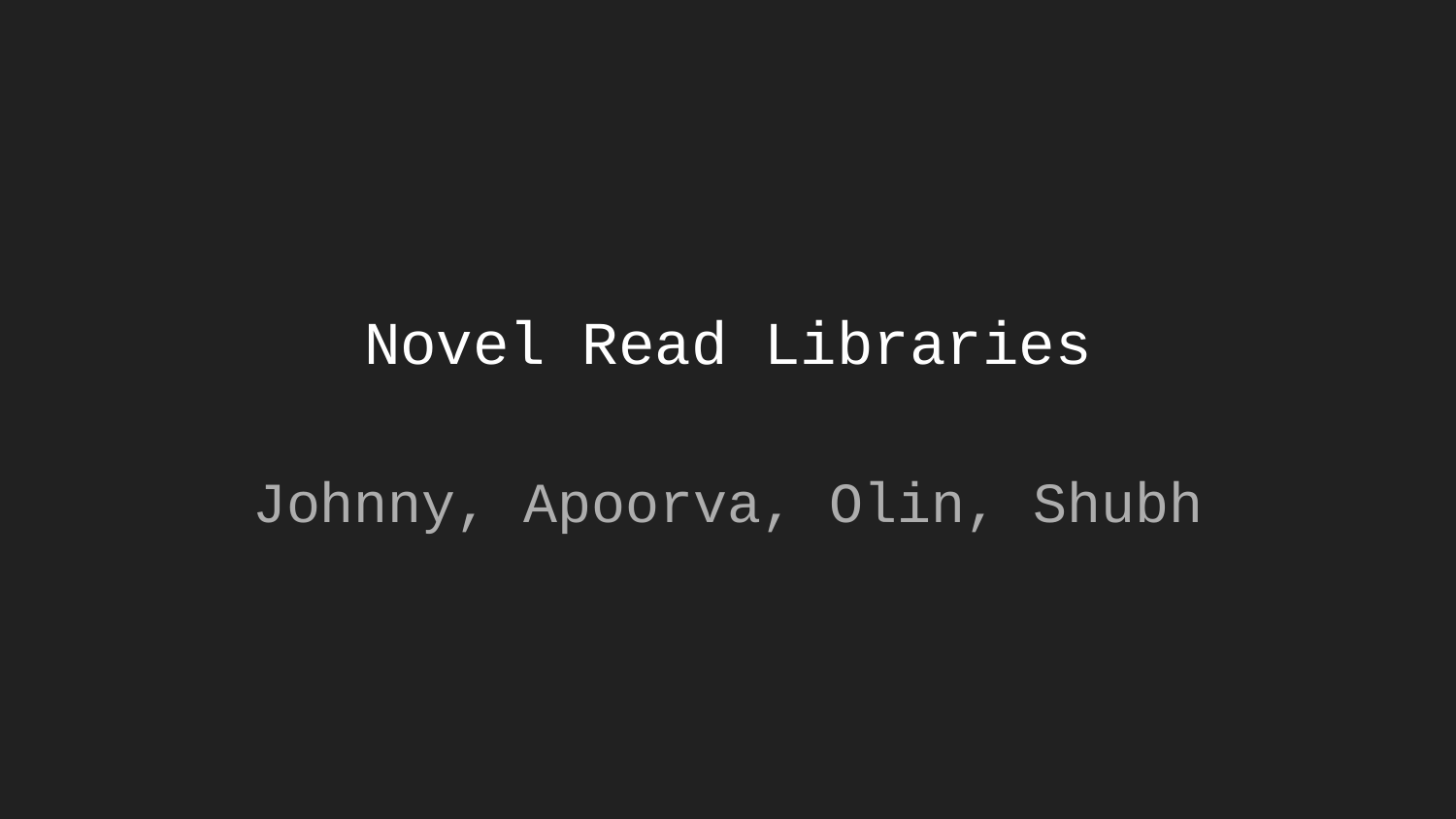

# Novel Read Libraries
Johnny, Apoorva, Olin, Shubh